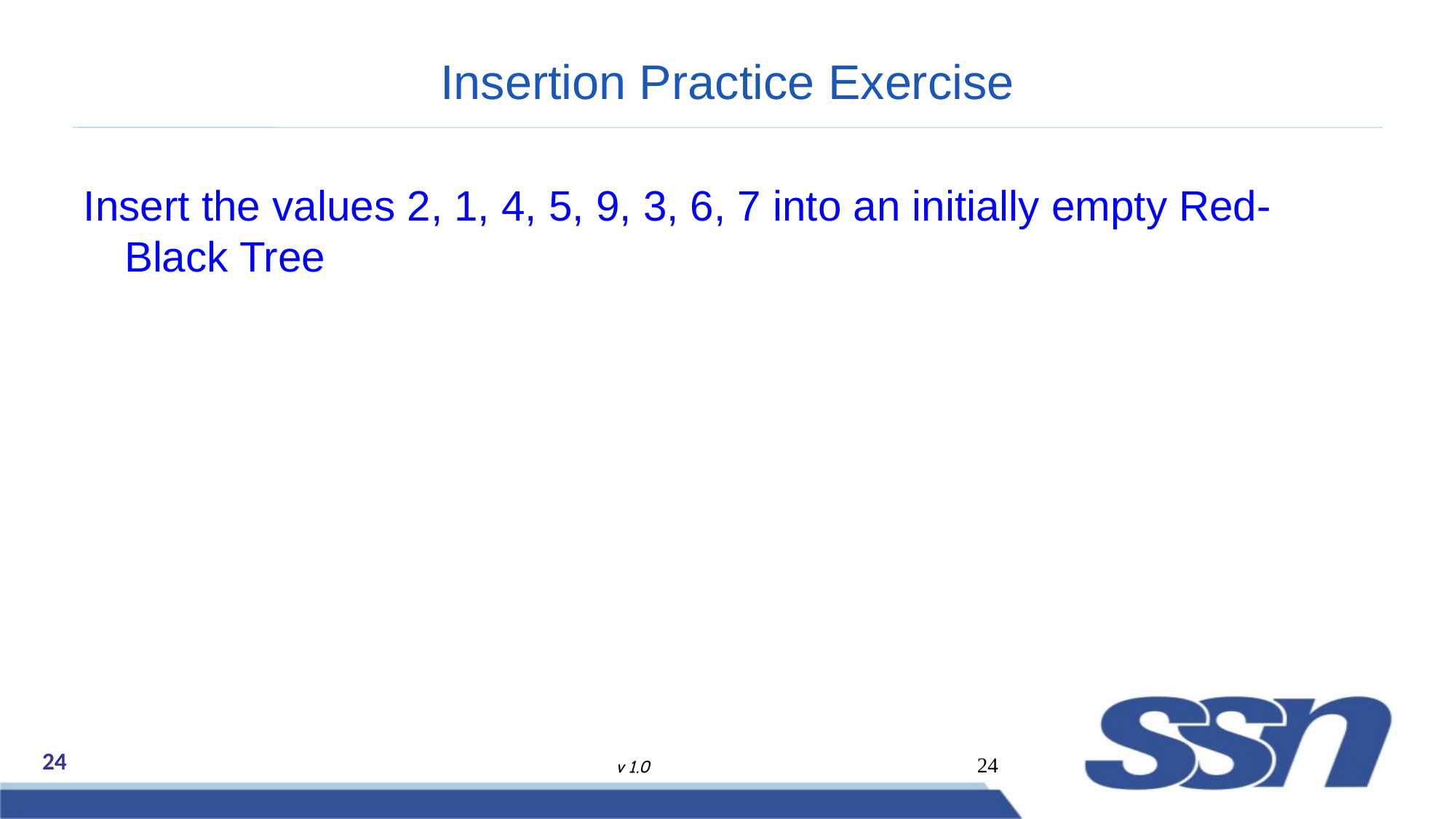

# Insertion Practice Exercise
Insert the values 2, 1, 4, 5, 9, 3, 6, 7 into an initially empty Red-Black Tree
24